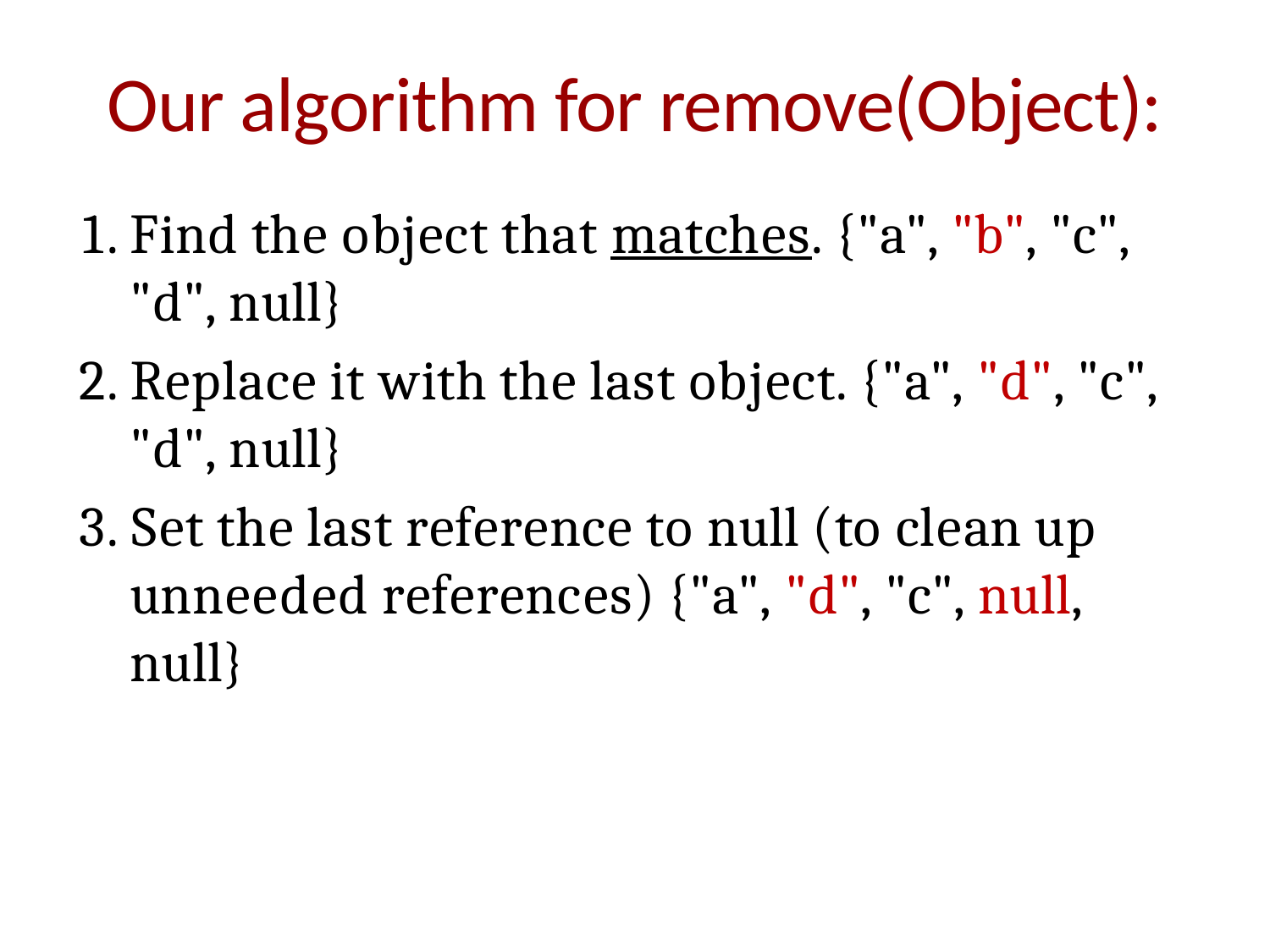

# Our algorithm for remove(Object):
Find the object that matches. {"a", "b", "c", "d", null}
Replace it with the last object. {"a", "d", "c", "d", null}
Set the last reference to null (to clean up unneeded references) {"a", "d", "c", null, null}